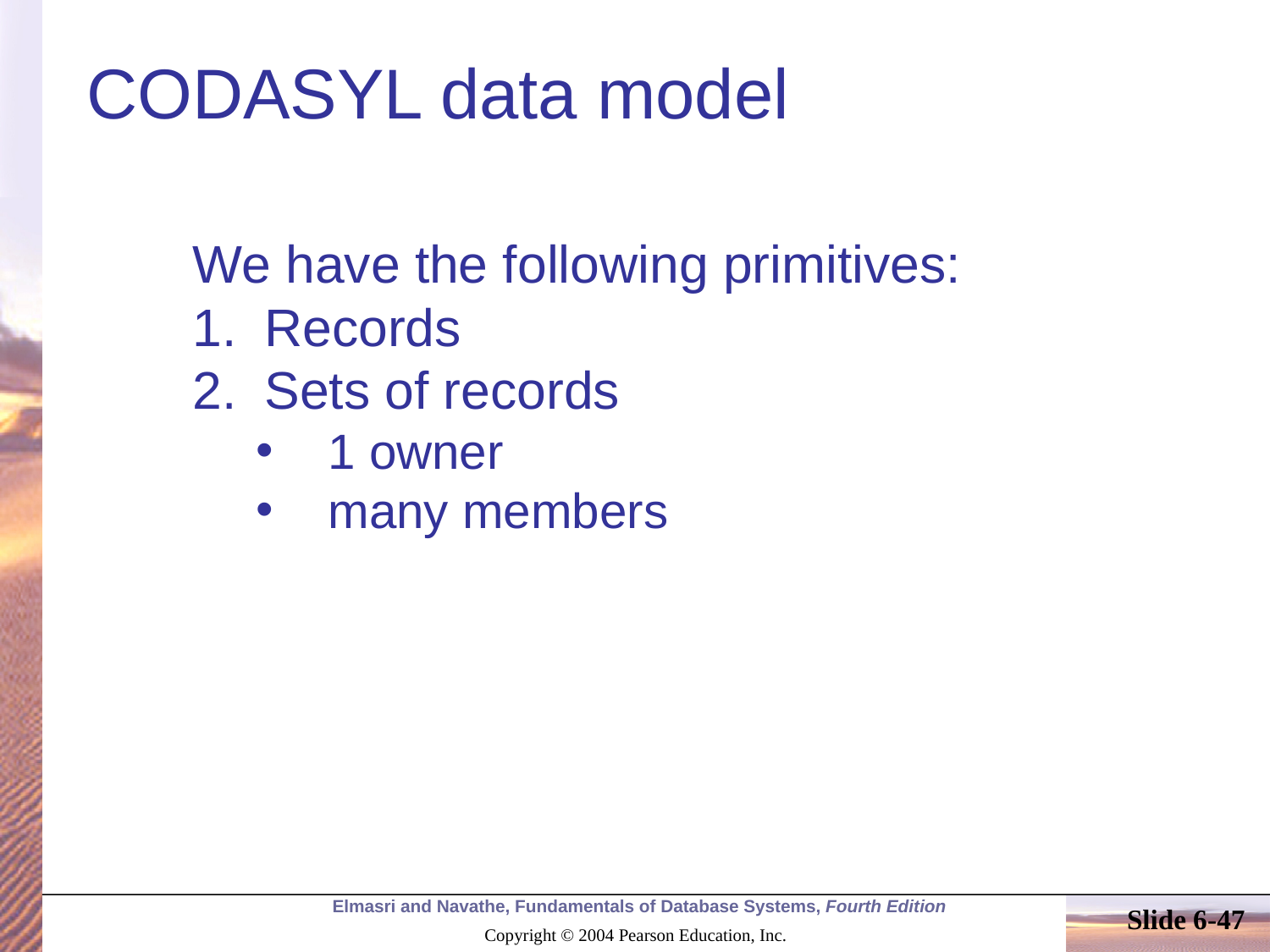

# CODASYL data model
We have the following primitives:
Records
Sets of records
1 owner
many members
Slide 6-47